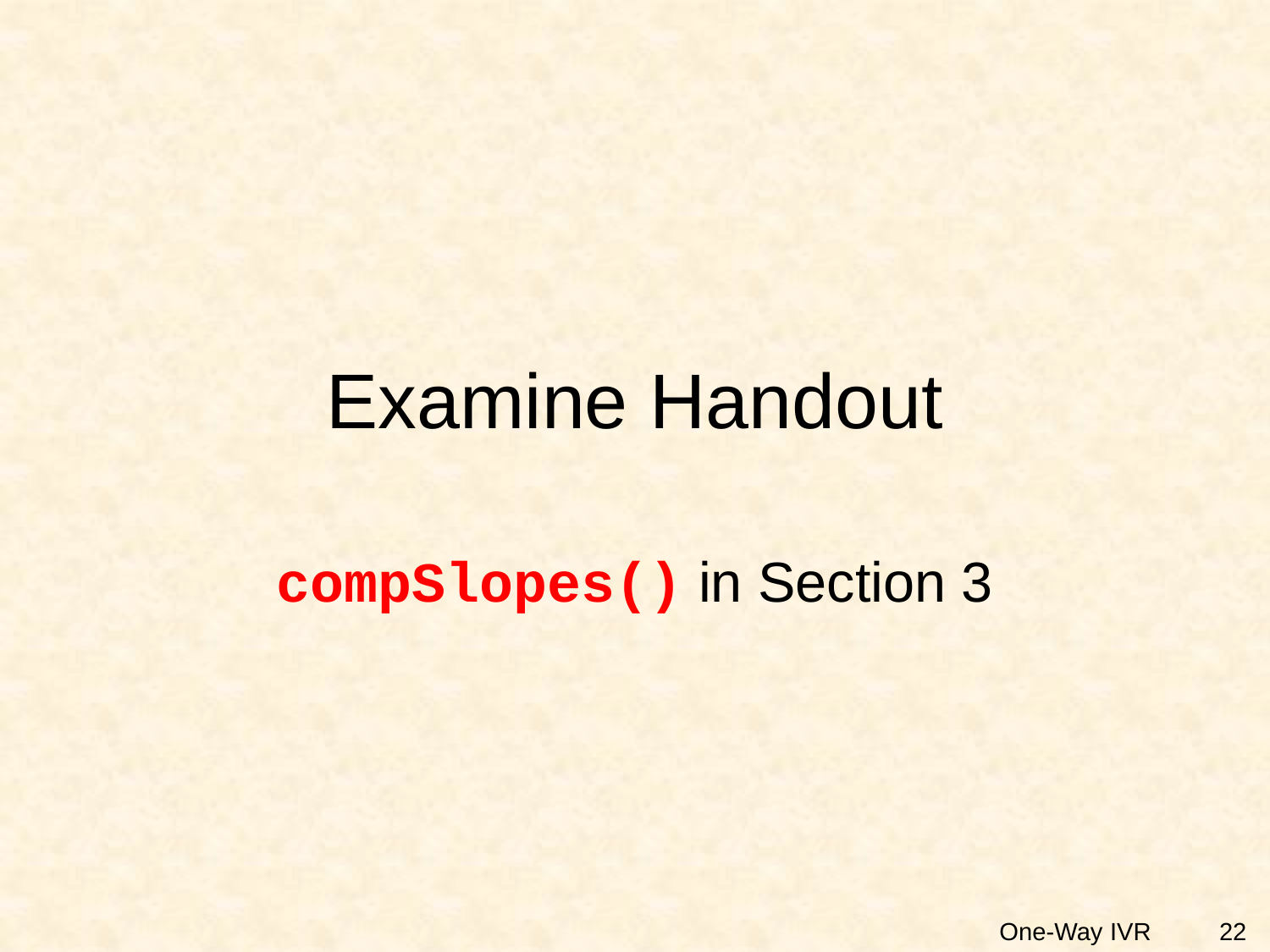

# Examine Handout
compSlopes() in Section 3
22
One-Way IVR